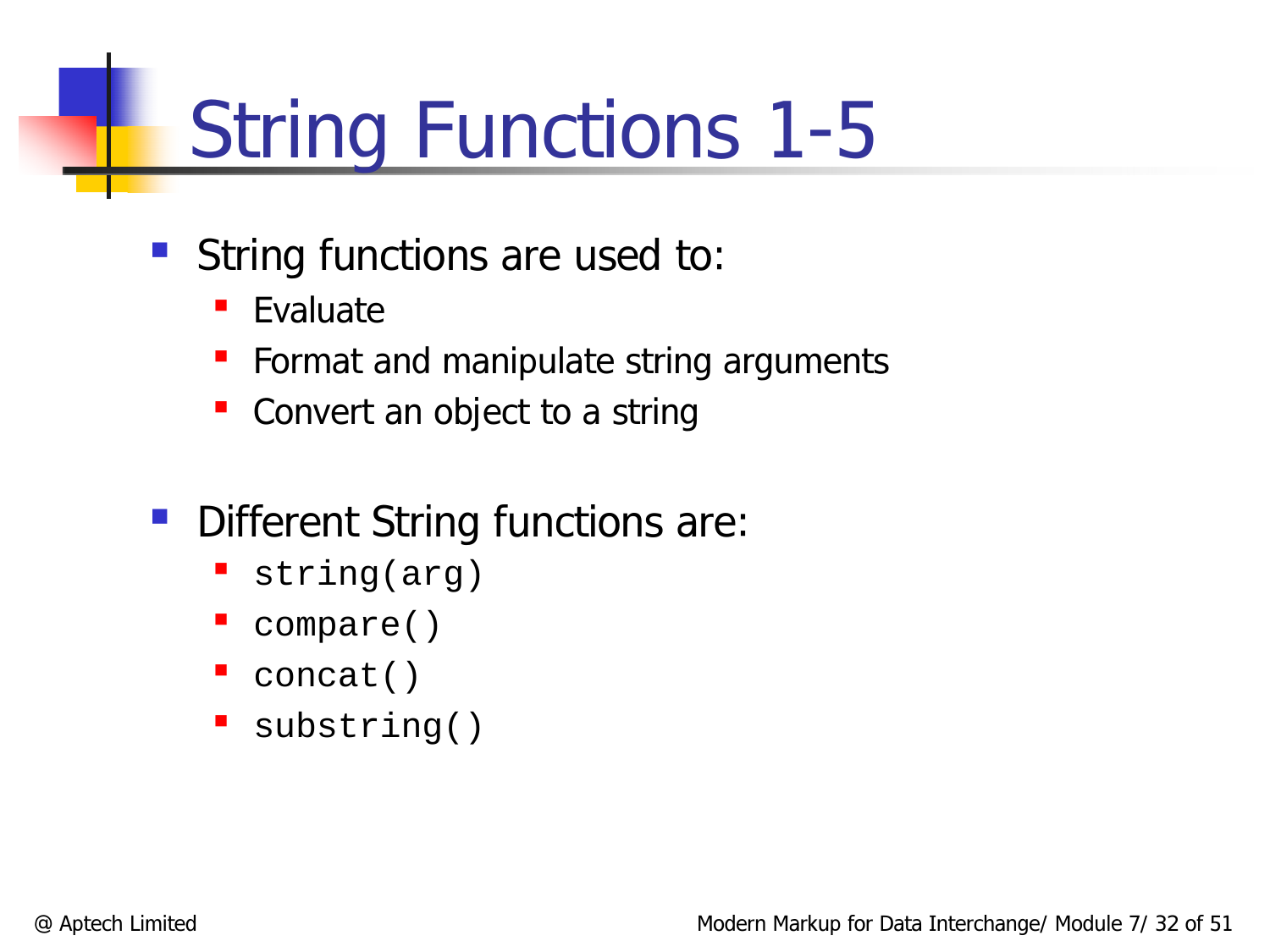

# String Functions 1-5

String functions are used to:
Evaluate
Format and manipulate string arguments
Convert an object to a string

Different String functions are:
string(arg)
compare()
concat()
substring()
@ Aptech Limited
Modern Markup for Data Interchange/ Module 7/ 32 of 51